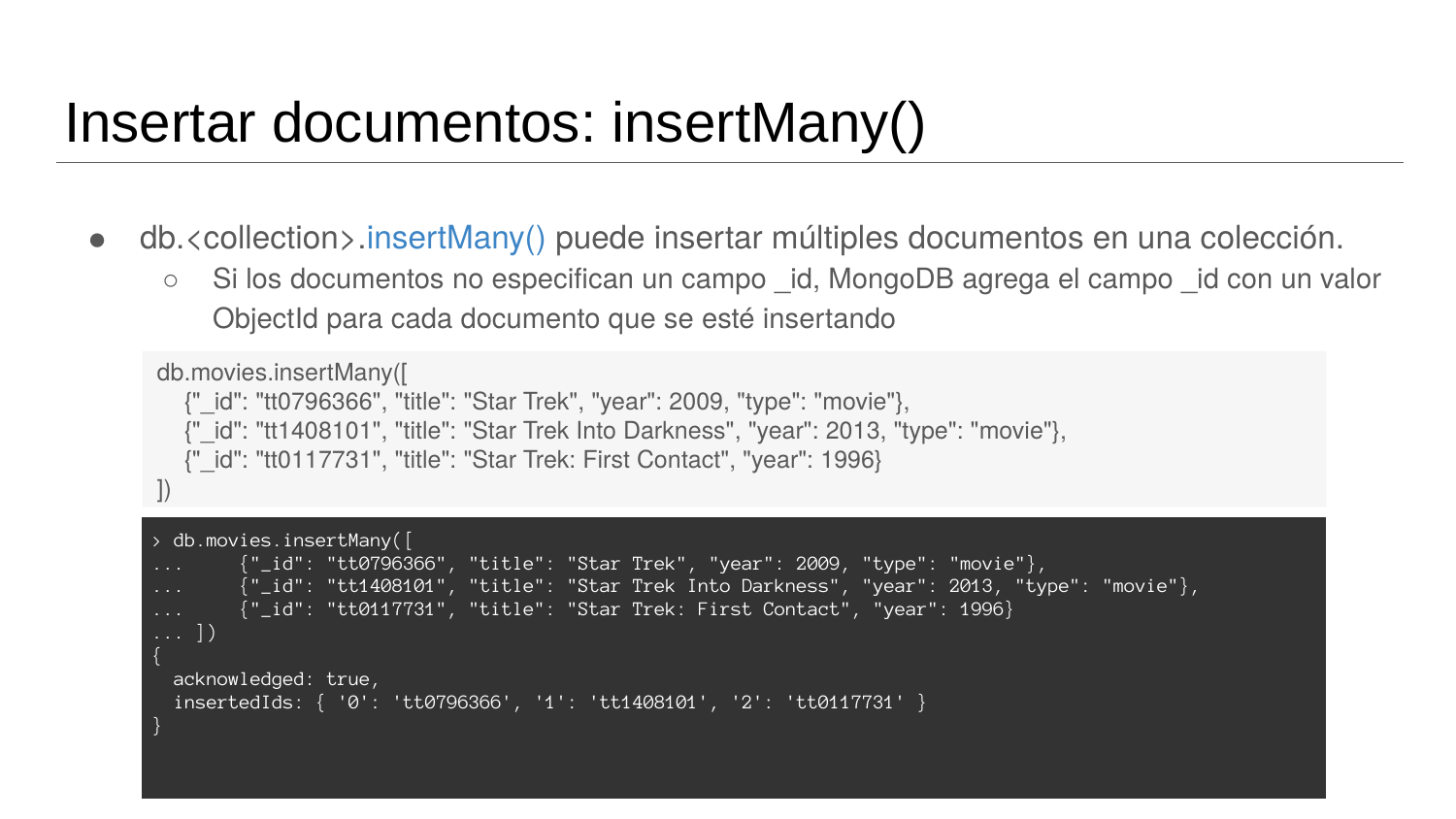

# Insertar documentos: insertMany()
db.<collection>.insertMany() puede insertar múltiples documentos en una colección.
Si los documentos no especifican un campo _id, MongoDB agrega el campo _id con un valor ObjectId para cada documento que se esté insertando

db.movies.insertMany([
    {"_id": "tt0796366", "title": "Star Trek", "year": 2009, "type": "movie"},
    {"_id": "tt1408101", "title": "Star Trek Into Darkness", "year": 2013, "type": "movie"},
    {"_id": "tt0117731", "title": "Star Trek: First Contact", "year": 1996}
])
| > db.movies.insertMany([ ... {"\_id": "tt0796366", "title": "Star Trek", "year": 2009, "type": "movie"}, ... {"\_id": "tt1408101", "title": "Star Trek Into Darkness", "year": 2013, "type": "movie"}, ... {"\_id": "tt0117731", "title": "Star Trek: First Contact", "year": 1996} ... ]) { acknowledged: true, insertedIds: { '0': 'tt0796366', '1': 'tt1408101', '2': 'tt0117731' } } |
| --- |